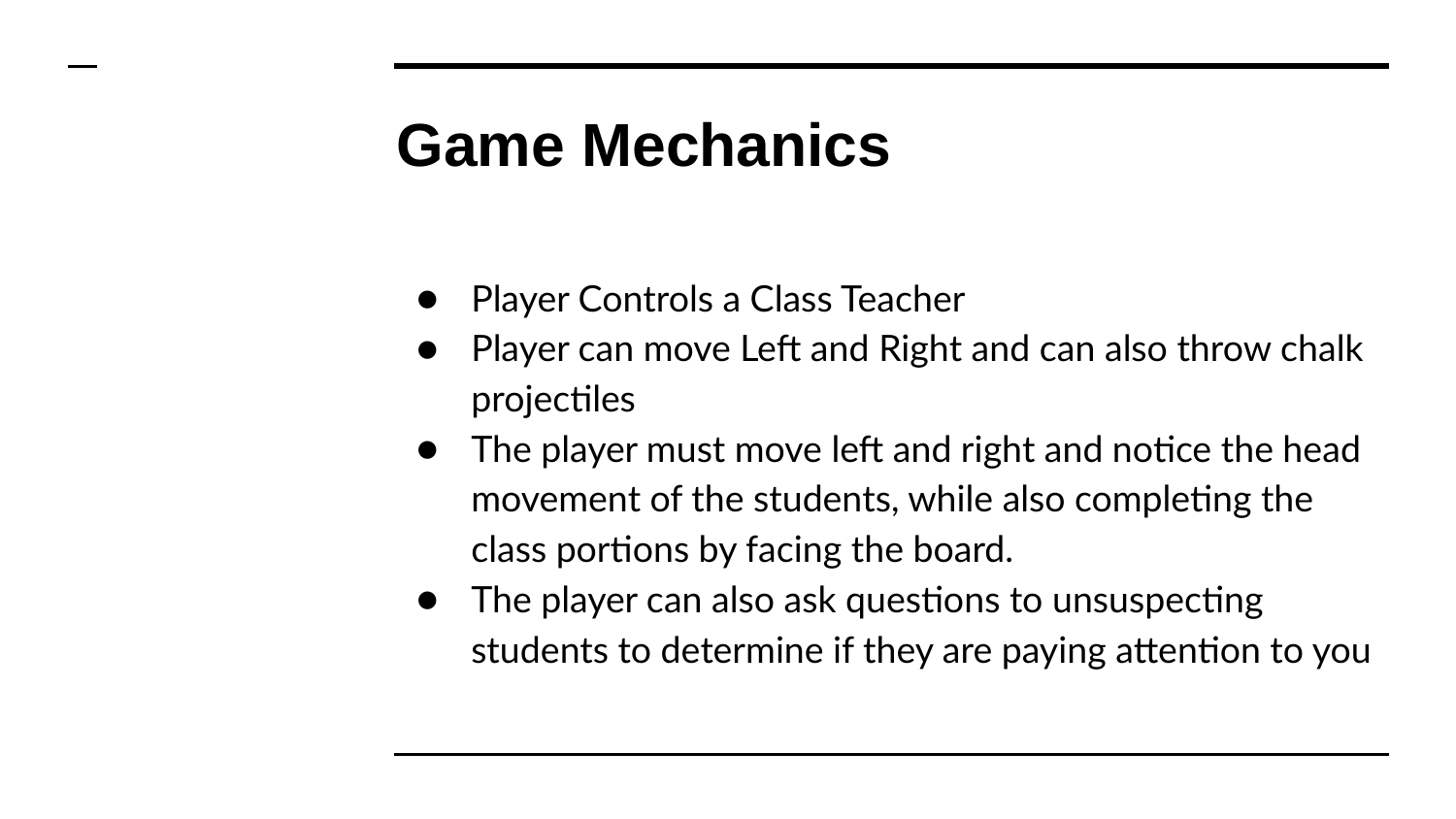

# Game Mechanics
Player Controls a Class Teacher
Player can move Left and Right and can also throw chalk projectiles
The player must move left and right and notice the head movement of the students, while also completing the class portions by facing the board.
The player can also ask questions to unsuspecting students to determine if they are paying attention to you